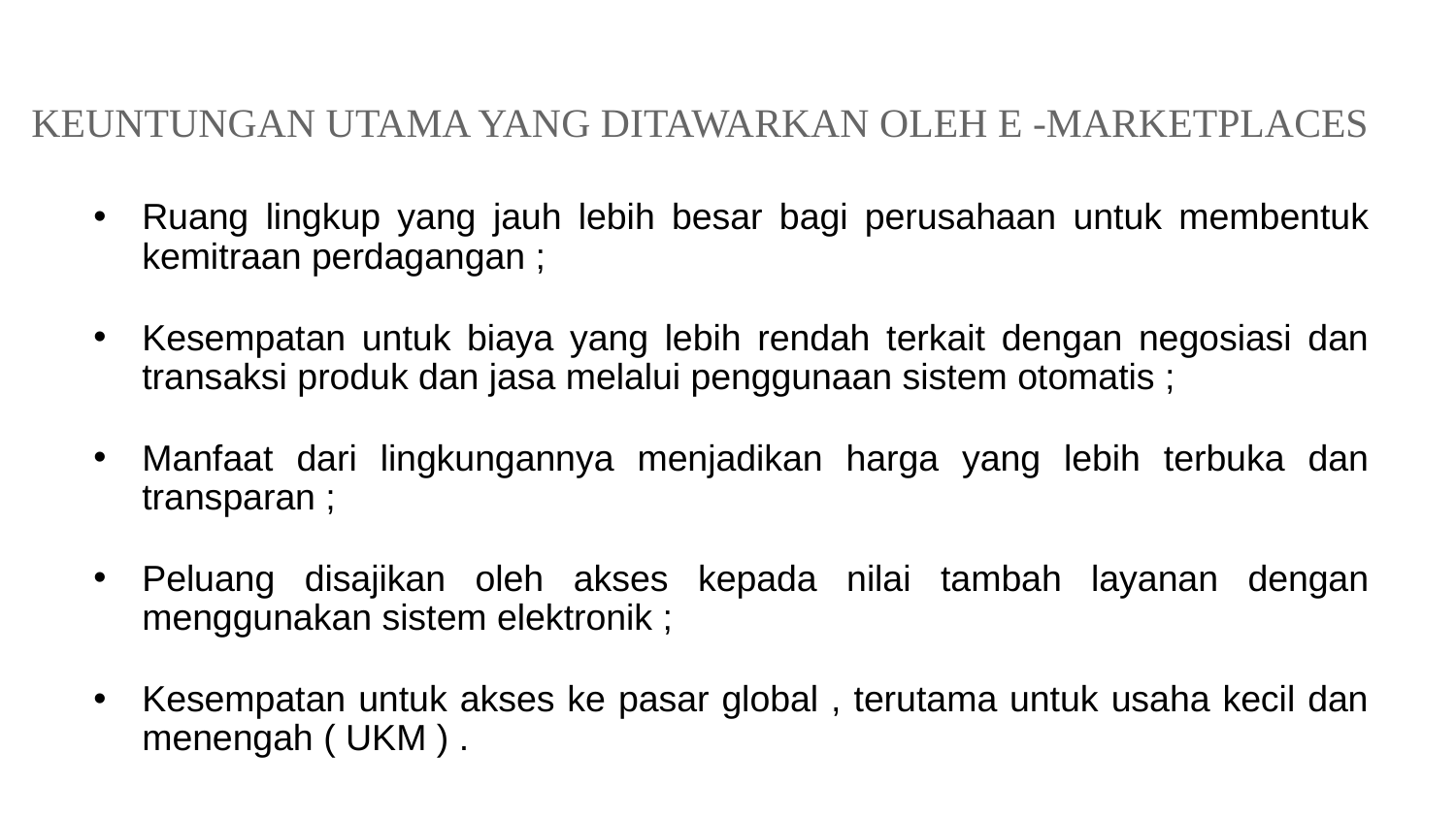

# KEUNTUNGAN UTAMA YANG DITAWARKAN OLEH E -MARKETPLACES
Ruang lingkup yang jauh lebih besar bagi perusahaan untuk membentuk kemitraan perdagangan ;
Kesempatan untuk biaya yang lebih rendah terkait dengan negosiasi dan transaksi produk dan jasa melalui penggunaan sistem otomatis ;
Manfaat dari lingkungannya menjadikan harga yang lebih terbuka dan transparan ;
Peluang disajikan oleh akses kepada nilai tambah layanan dengan menggunakan sistem elektronik ;
Kesempatan untuk akses ke pasar global , terutama untuk usaha kecil dan menengah ( UKM ) .